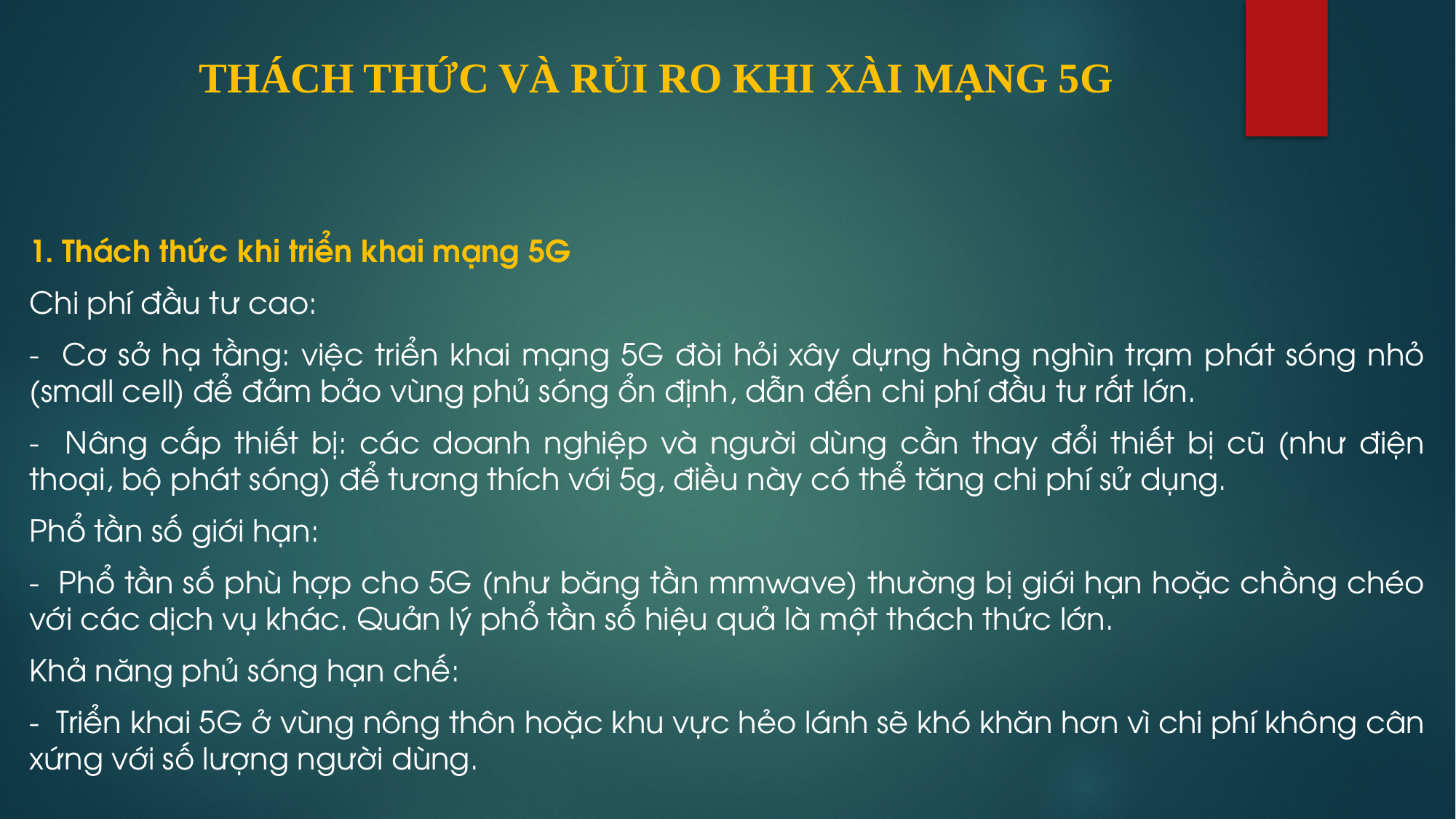

# THÁCH THỨC VÀ RỦI RO KHI XÀI MẠNG 5G
1. Thách thức khi triển khai mạng 5G
Chi phí đầu tư cao:
-  Cơ sở hạ tầng: việc triển khai mạng 5G đòi hỏi xây dựng hàng nghìn trạm phát sóng nhỏ (small cell) để đảm bảo vùng phủ sóng ổn định, dẫn đến chi phí đầu tư rất lớn.
-  Nâng cấp thiết bị: các doanh nghiệp và người dùng cần thay đổi thiết bị cũ (như điện thoại, bộ phát sóng) để tương thích với 5g, điều này có thể tăng chi phí sử dụng.
Phổ tần số giới hạn:
-  Phổ tần số phù hợp cho 5G (như băng tần mmwave) thường bị giới hạn hoặc chồng chéo với các dịch vụ khác. Quản lý phổ tần số hiệu quả là một thách thức lớn.
Khả năng phủ sóng hạn chế:
-  Triển khai 5G ở vùng nông thôn hoặc khu vực hẻo lánh sẽ khó khăn hơn vì chi phí không cân xứng với số lượng người dùng.